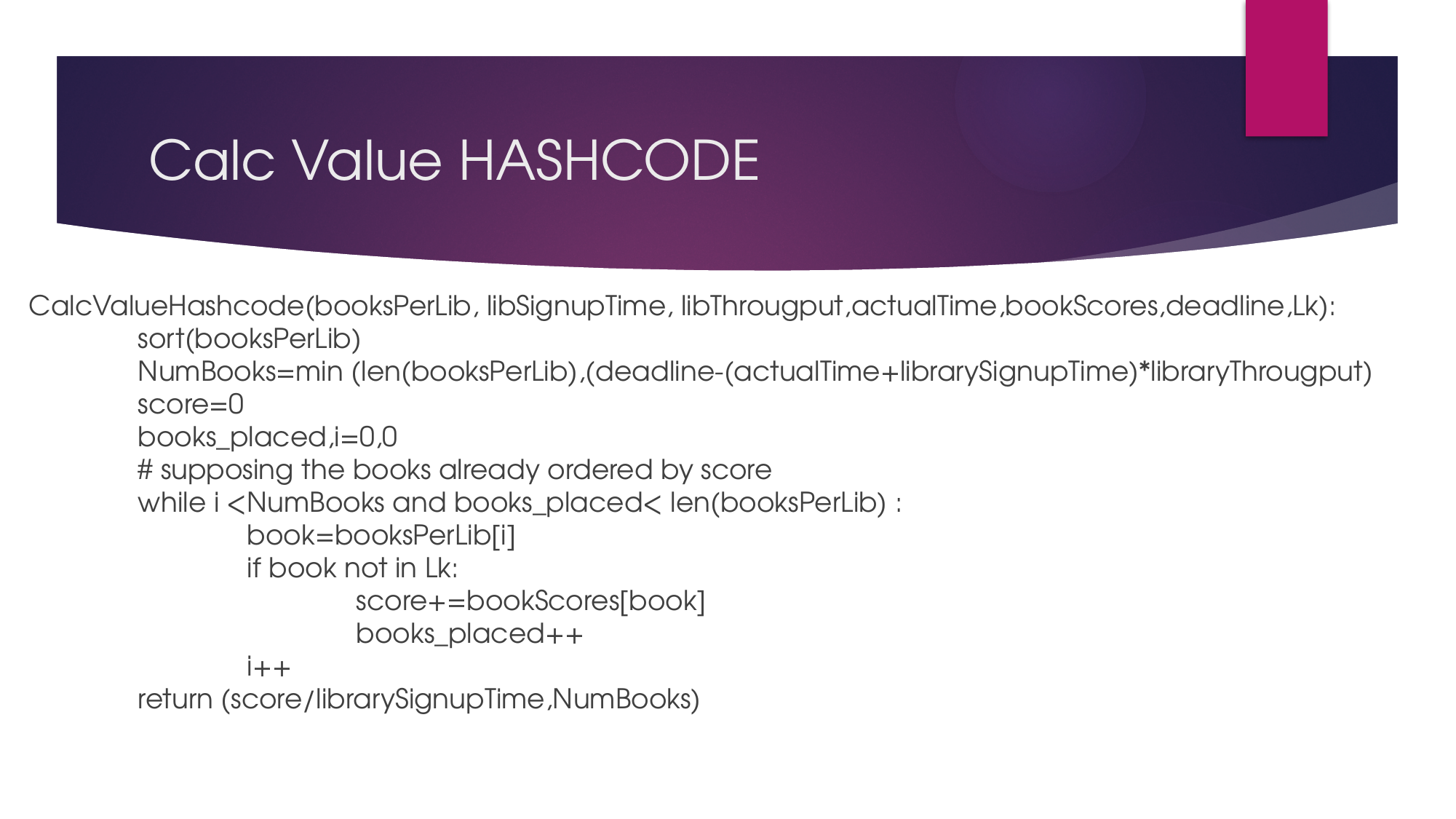

# Calc Value HASHCODE
CalcValueHashcode(booksPerLib, libSignupTime, libThrougput,actualTime,bookScores,deadline,Lk):
	sort(booksPerLib)
	NumBooks=min (len(booksPerLib),(deadline-(actualTime+librarySignupTime)*libraryThrougput)
	score=0
	books_placed,i=0,0
	# supposing the books already ordered by score
	while i <NumBooks and books_placed< len(booksPerLib) :
		book=booksPerLib[i]
		if book not in Lk:
			score+=bookScores[book]
			books_placed++
		i++
	return (score/librarySignupTime,NumBooks)